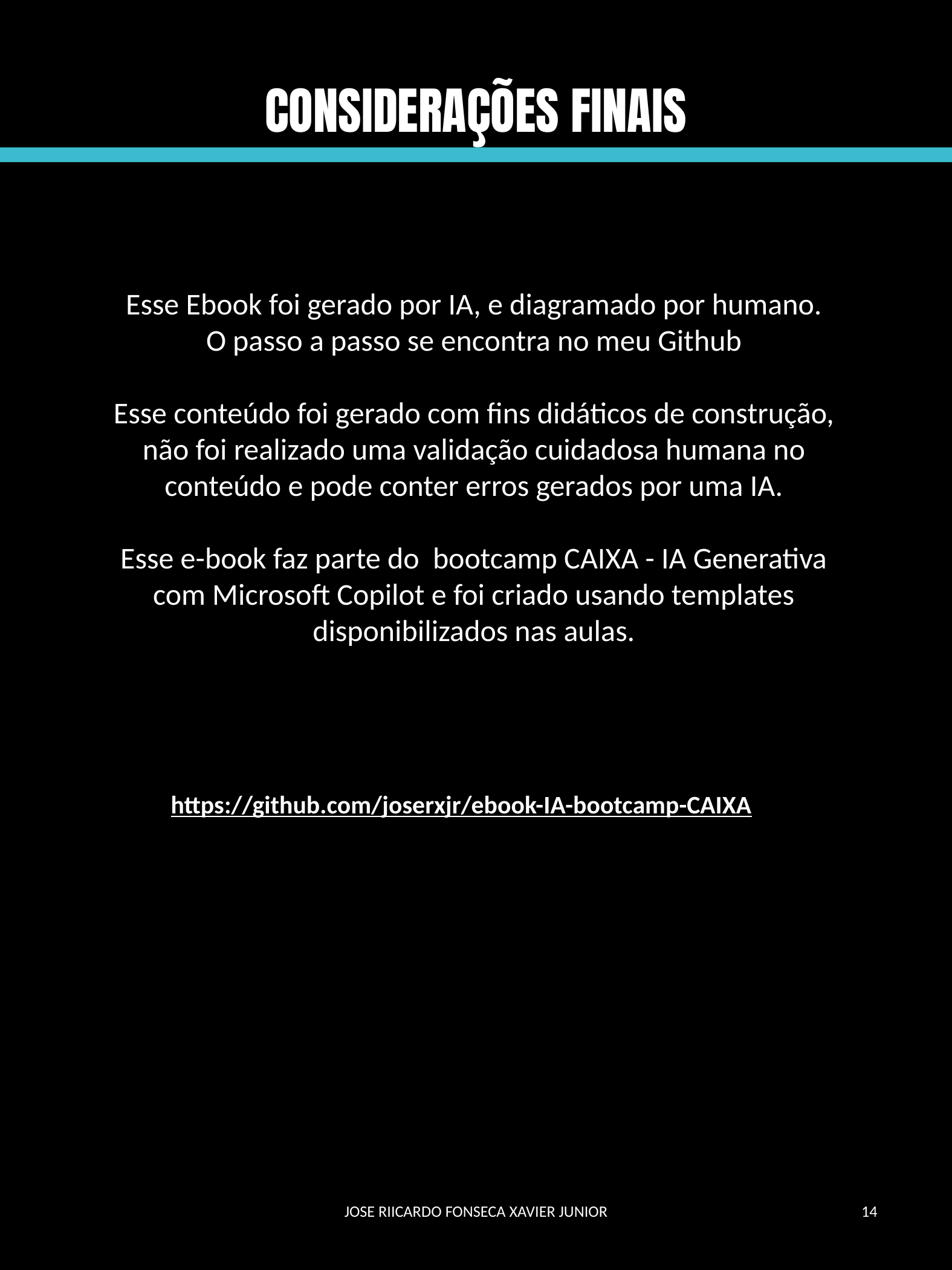

CONSIDERAÇÕES FINAIS

Esse Ebook foi gerado por IA, e diagramado por humano.
O passo a passo se encontra no meu Github
Esse conteúdo foi gerado com fins didáticos de construção, não foi realizado uma validação cuidadosa humana no conteúdo e pode conter erros gerados por uma IA.

Esse e-book faz parte do  bootcamp CAIXA - IA Generativa com Microsoft Copilot e foi criado usando templates disponibilizados nas aulas.
https://github.com/joserxjr/ebook-IA-bootcamp-CAIXA
JOSE RIICARDO FONSECA XAVIER JUNIOR
14